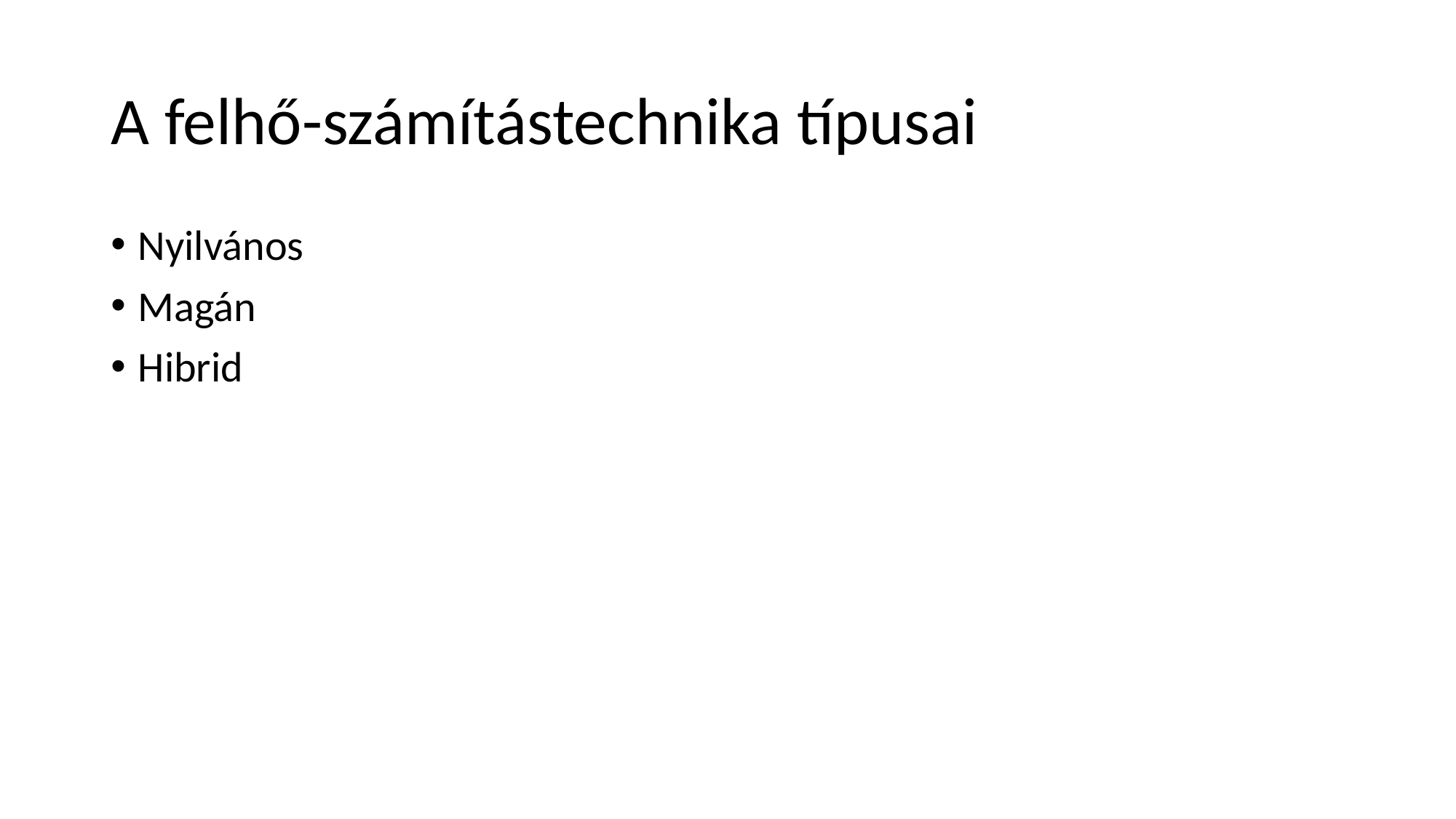

# A felhő-számítástechnika típusai
Nyilvános
Magán
Hibrid